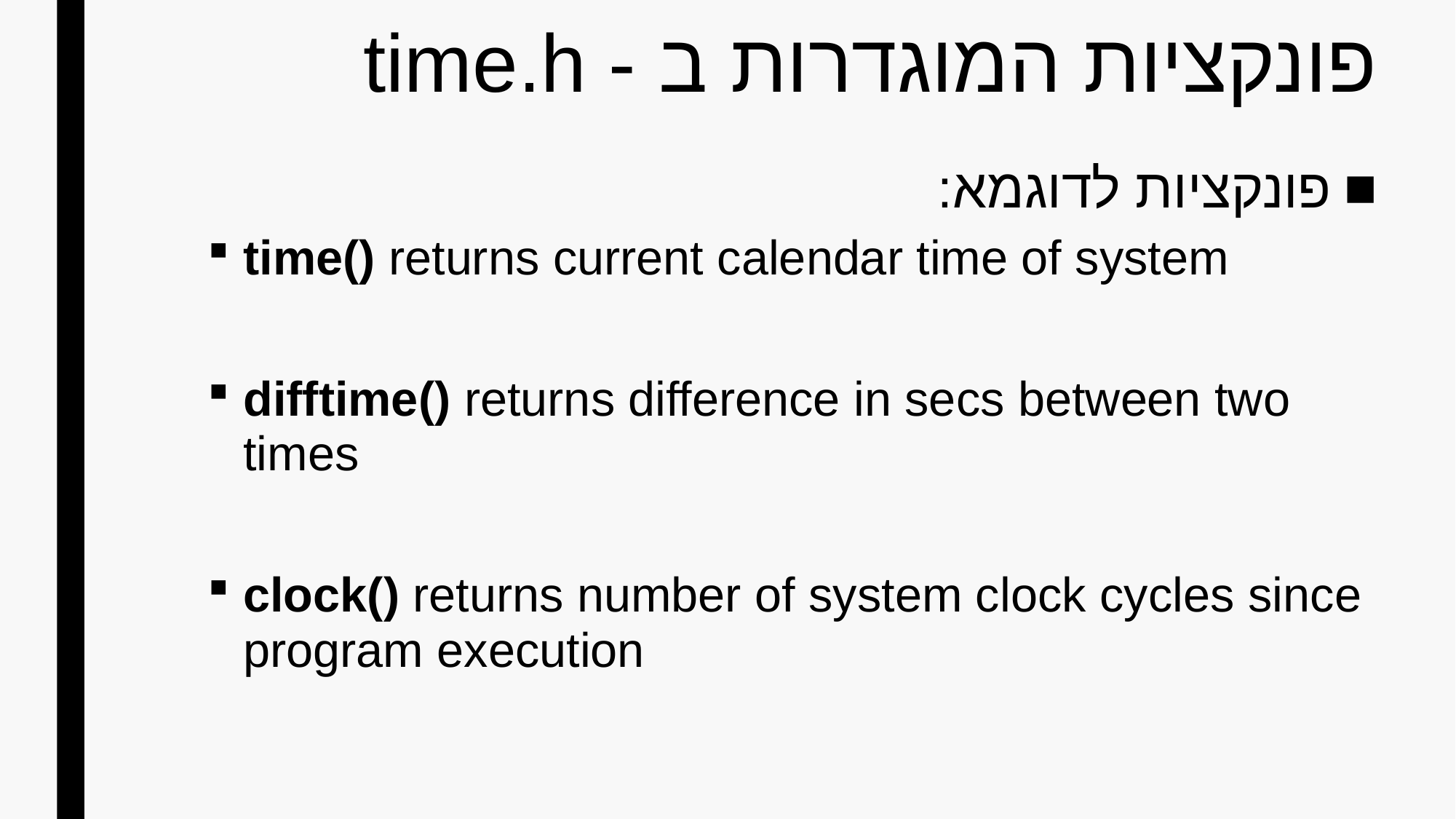

# פונקציות המוגדרות ב - time.h
פונקציות לדוגמא:
time() returns current calendar time of system

difftime() returns difference in secs between two times

clock() returns number of system clock cycles since program execution